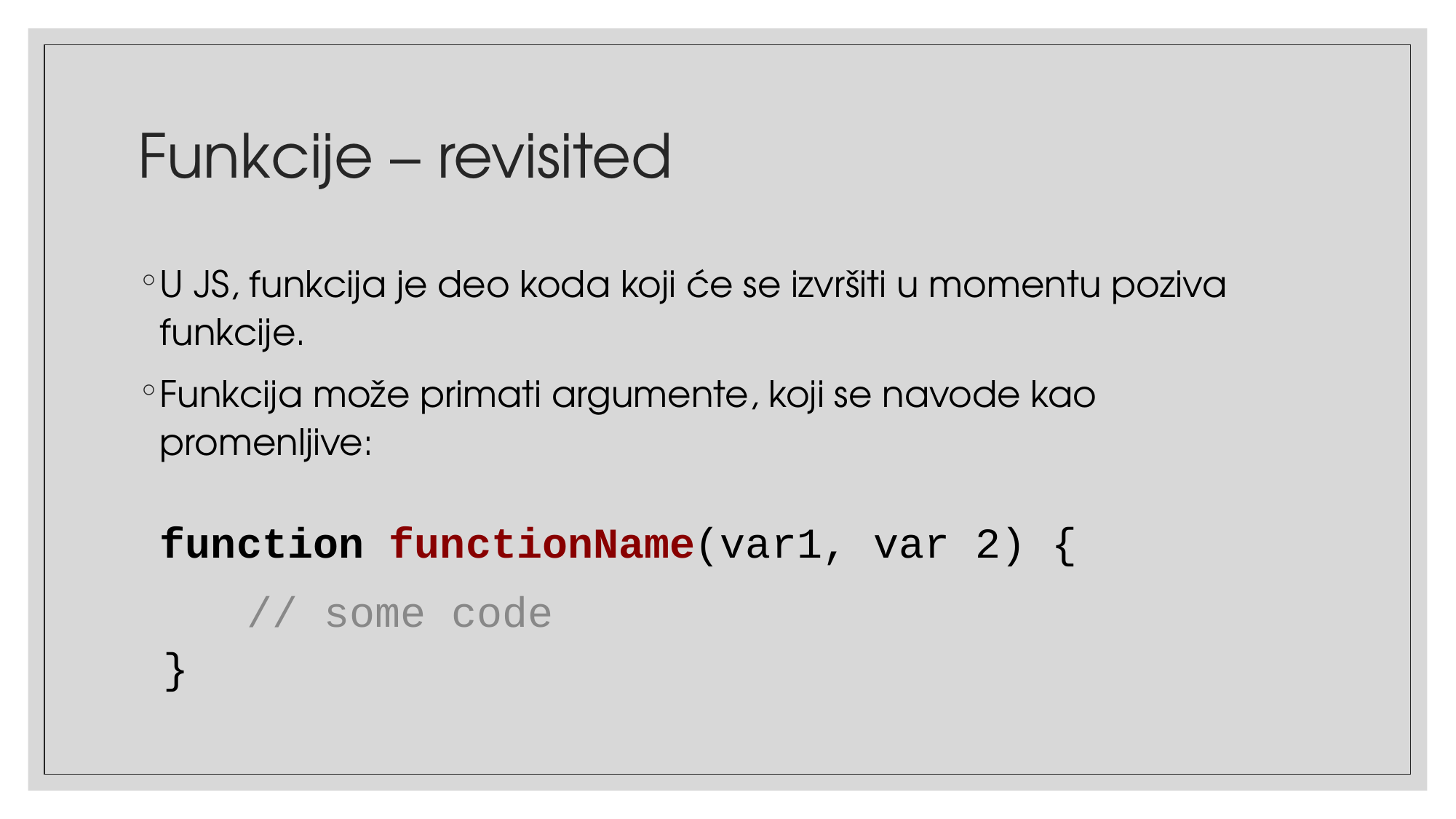

# Funkcije – revisited
U JS, funkcija je deo koda koji će se izvršiti u momentu poziva funkcije.
Funkcija može primati argumente, koji se navode kao promenljive:
function functionName(var1, var 2) {
	// some code
 }